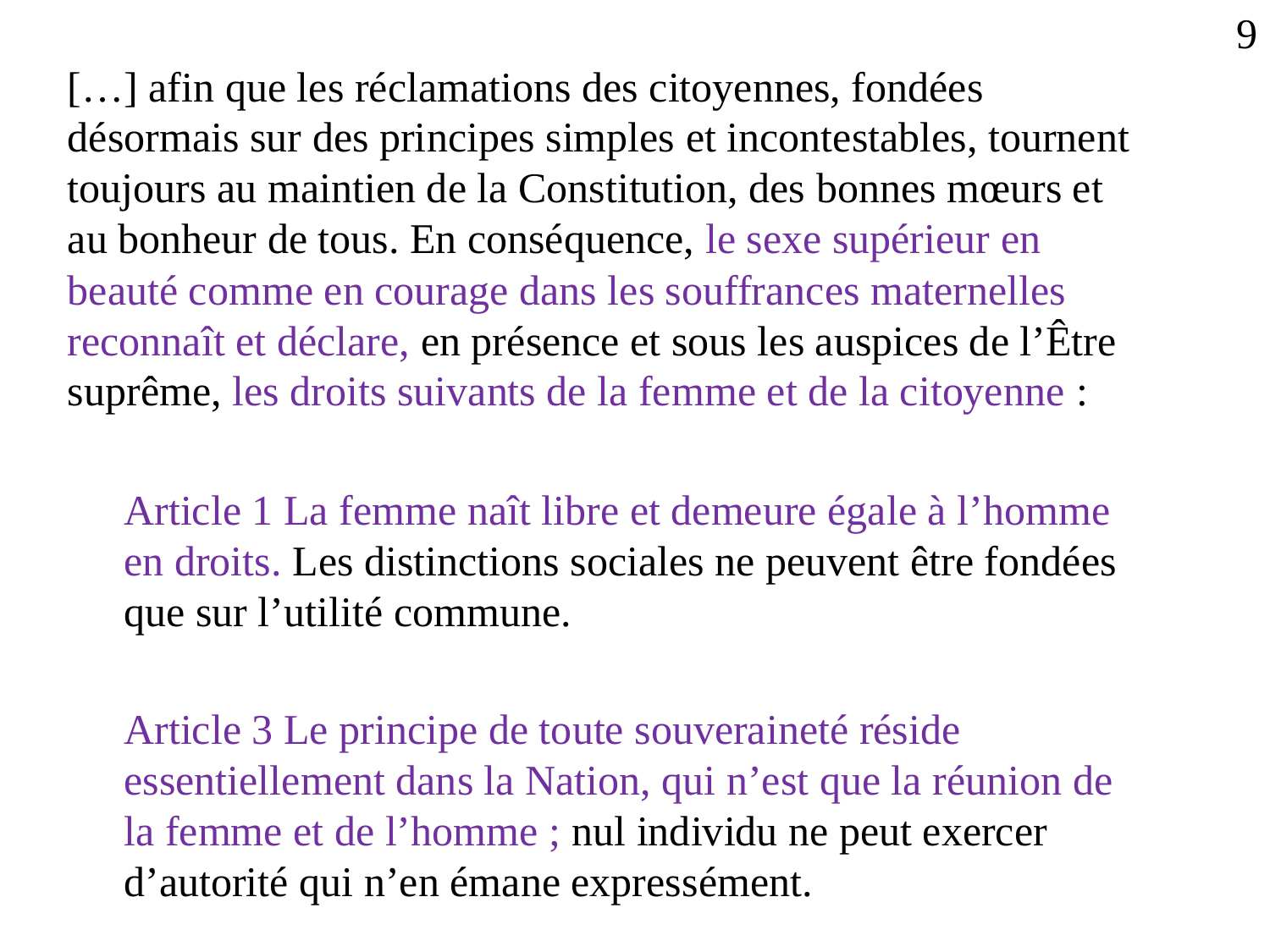

9
[…] afin que les réclamations des citoyennes, fondées désormais sur des principes simples et incontestables, tournent toujours au maintien de la Constitution, des bonnes mœurs et au bonheur de tous. En conséquence, le sexe supérieur en beauté comme en courage dans les souffrances maternelles reconnaît et déclare, en présence et sous les auspices de l’Être suprême, les droits suivants de la femme et de la citoyenne :

Article 1 La femme naît libre et demeure égale à l’homme en droits. Les distinctions sociales ne peuvent être fondées que sur l’utilité commune.

Article 3 Le principe de toute souveraineté réside essentiellement dans la Nation, qui n’est que la réunion de la femme et de l’homme ; nul individu ne peut exercer d’autorité qui n’en émane expressément.